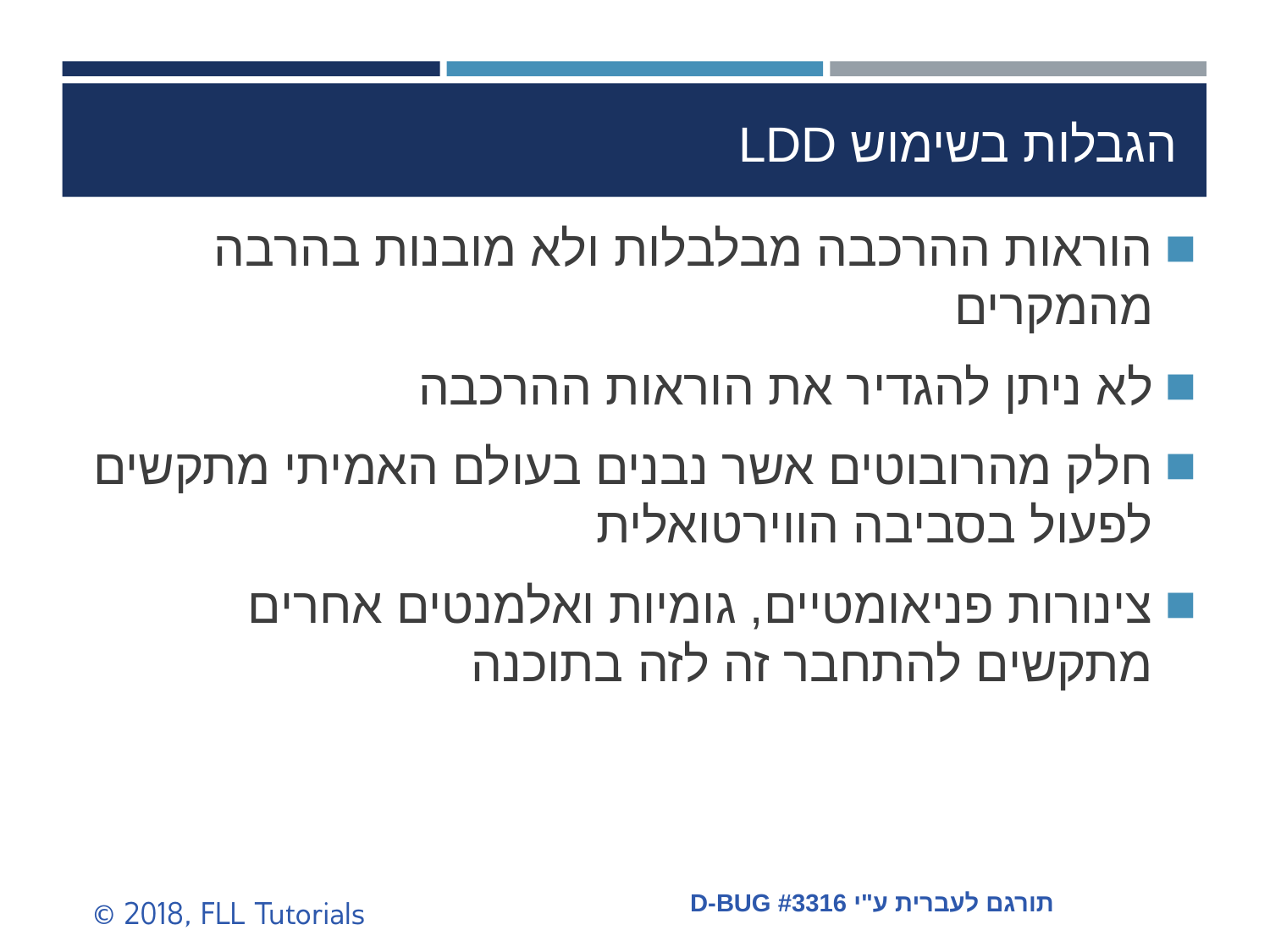

# הגבלות בשימוש LDD
הוראות ההרכבה מבלבלות ולא מובנות בהרבה מהמקרים
לא ניתן להגדיר את הוראות ההרכבה
חלק מהרובוטים אשר נבנים בעולם האמיתי מתקשים לפעול בסביבה הווירטואלית
צינורות פניאומטיים, גומיות ואלמנטים אחרים מתקשים להתחבר זה לזה בתוכנה
© 2018, FLL Tutorials
תורגם לעברית ע"י D-BUG #3316